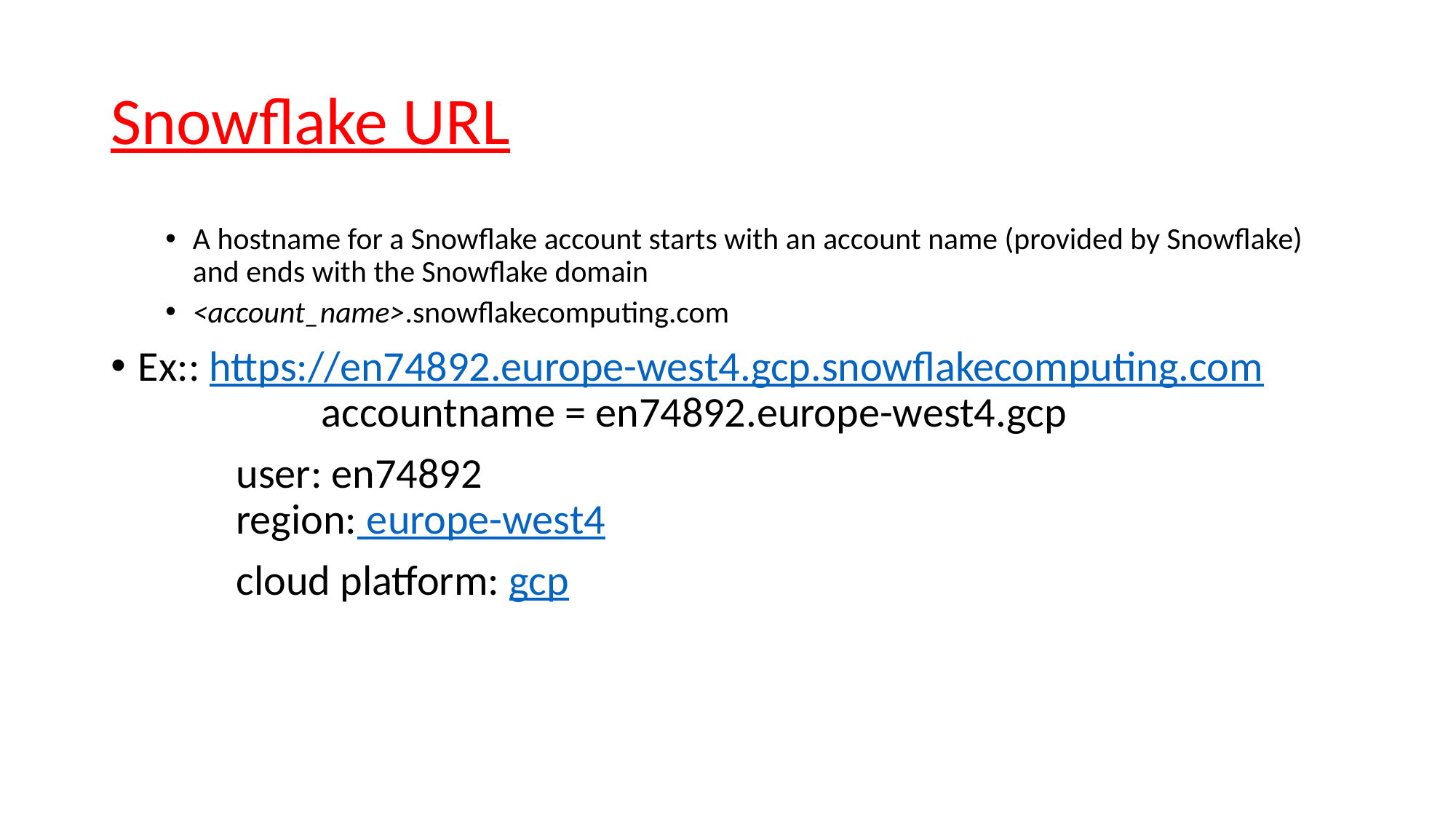

# Snowflake URL
A hostname for a Snowflake account starts with an account name (provided by Snowflake) and ends with the Snowflake domain
<account_name>.snowflakecomputing.com
Ex:: https://en74892.europe-west4.gcp.snowflakecomputing.com                            accountname = en74892.europe-west4.gcp
             user: en74892
             region: europe-west4
             cloud platform: gcp